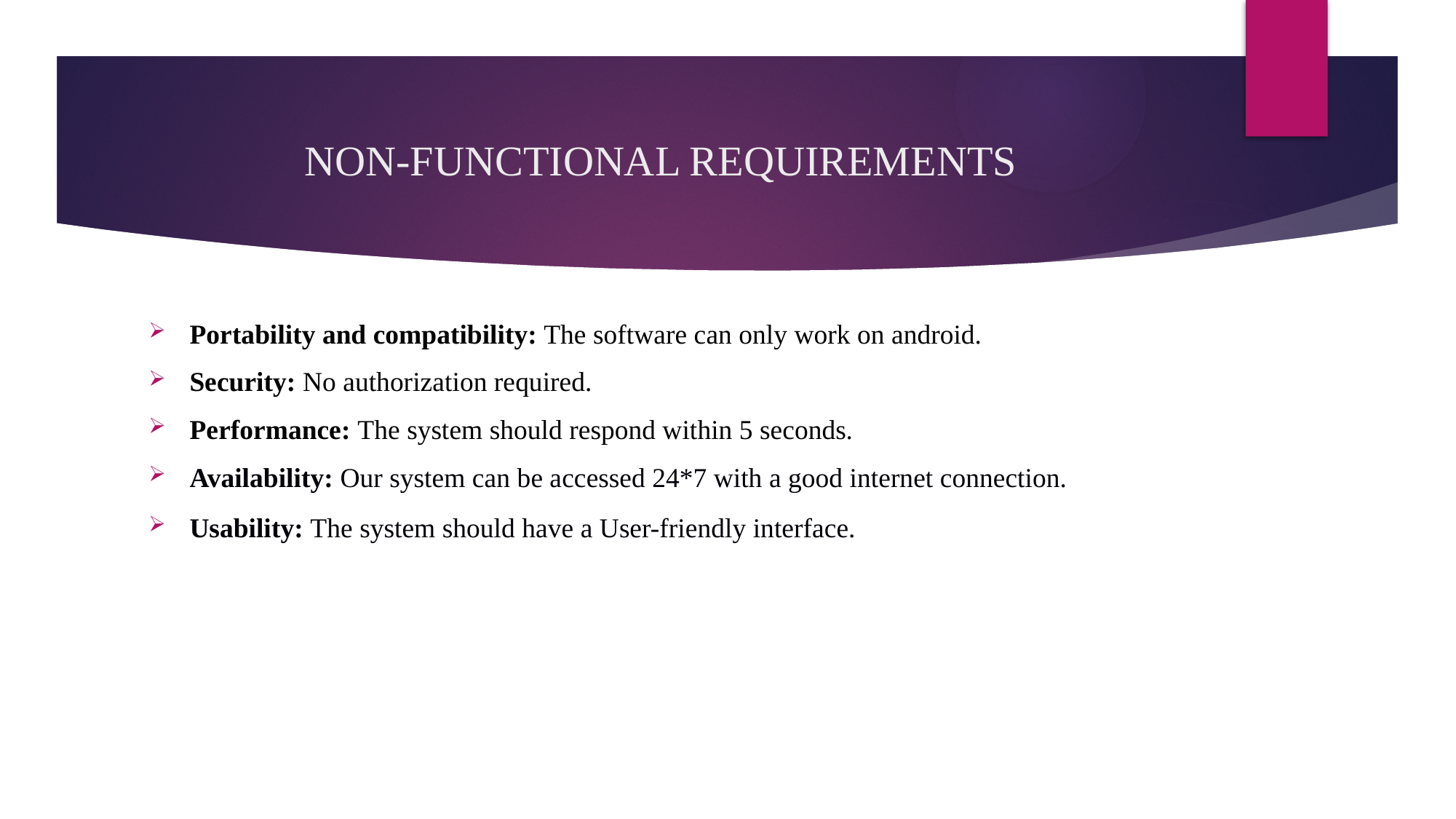

# NON-FUNCTIONAL REQUIREMENTS
Portability and compatibility: The software can only work on android.
Security: No authorization required.
Performance: The system should respond within 5 seconds.
Availability: Our system can be accessed 24*7 with a good internet connection.
Usability: The system should have a User-friendly interface.